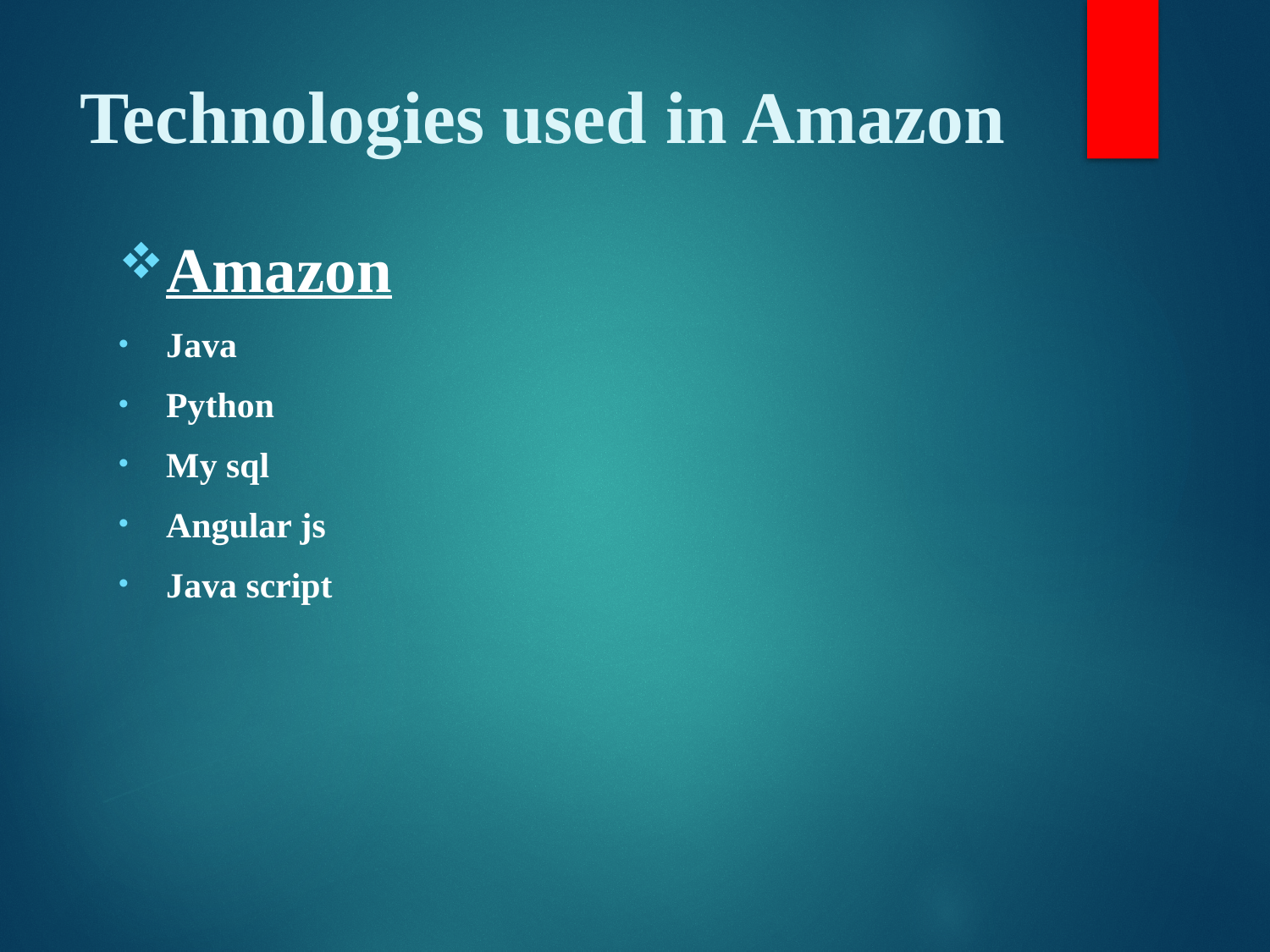

# Technologies used in Amazon
Amazon
Java
Python
My sql
Angular js
Java script